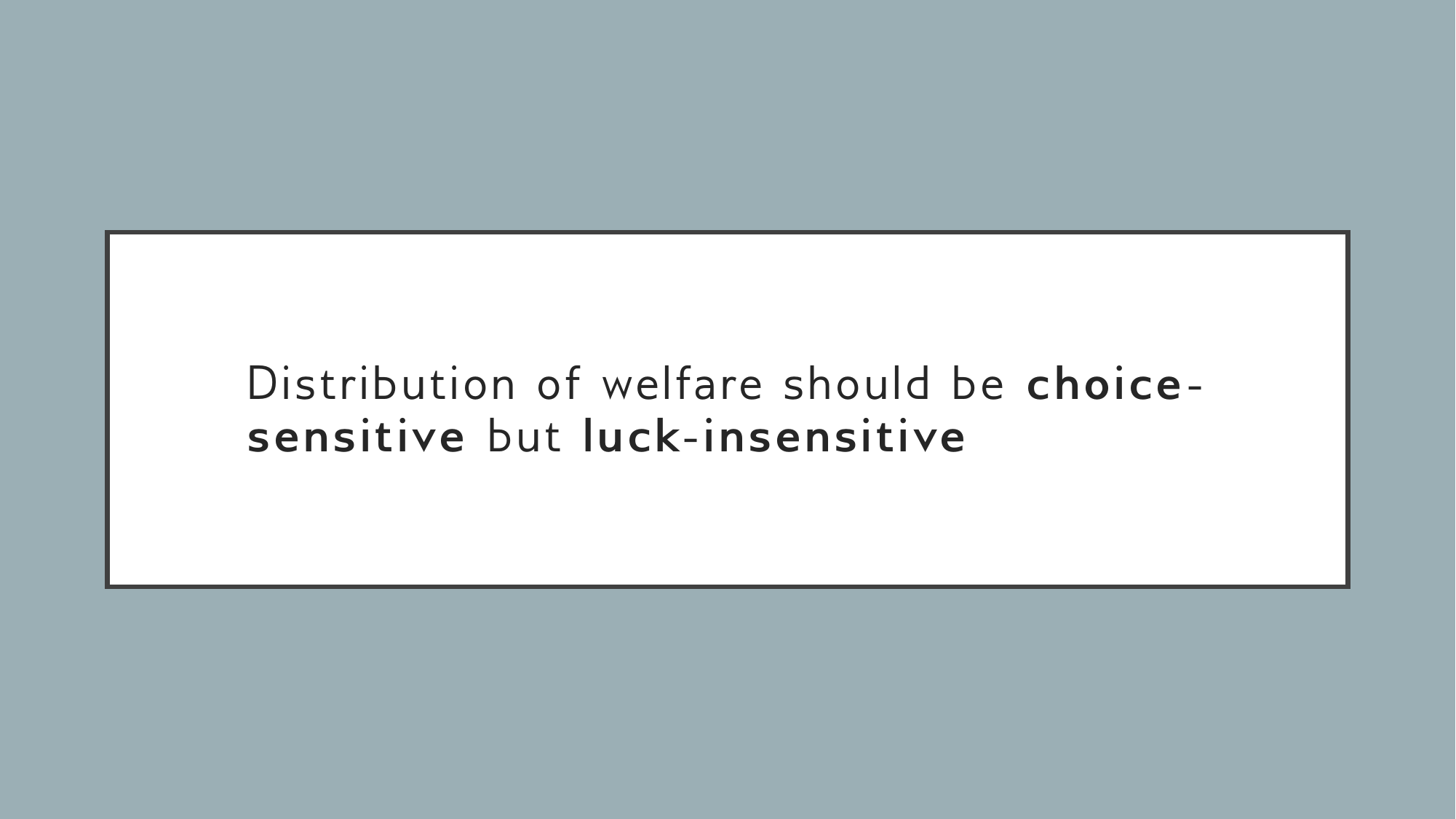

# Distribution of welfare should be choice-sensitive but luck-insensitive